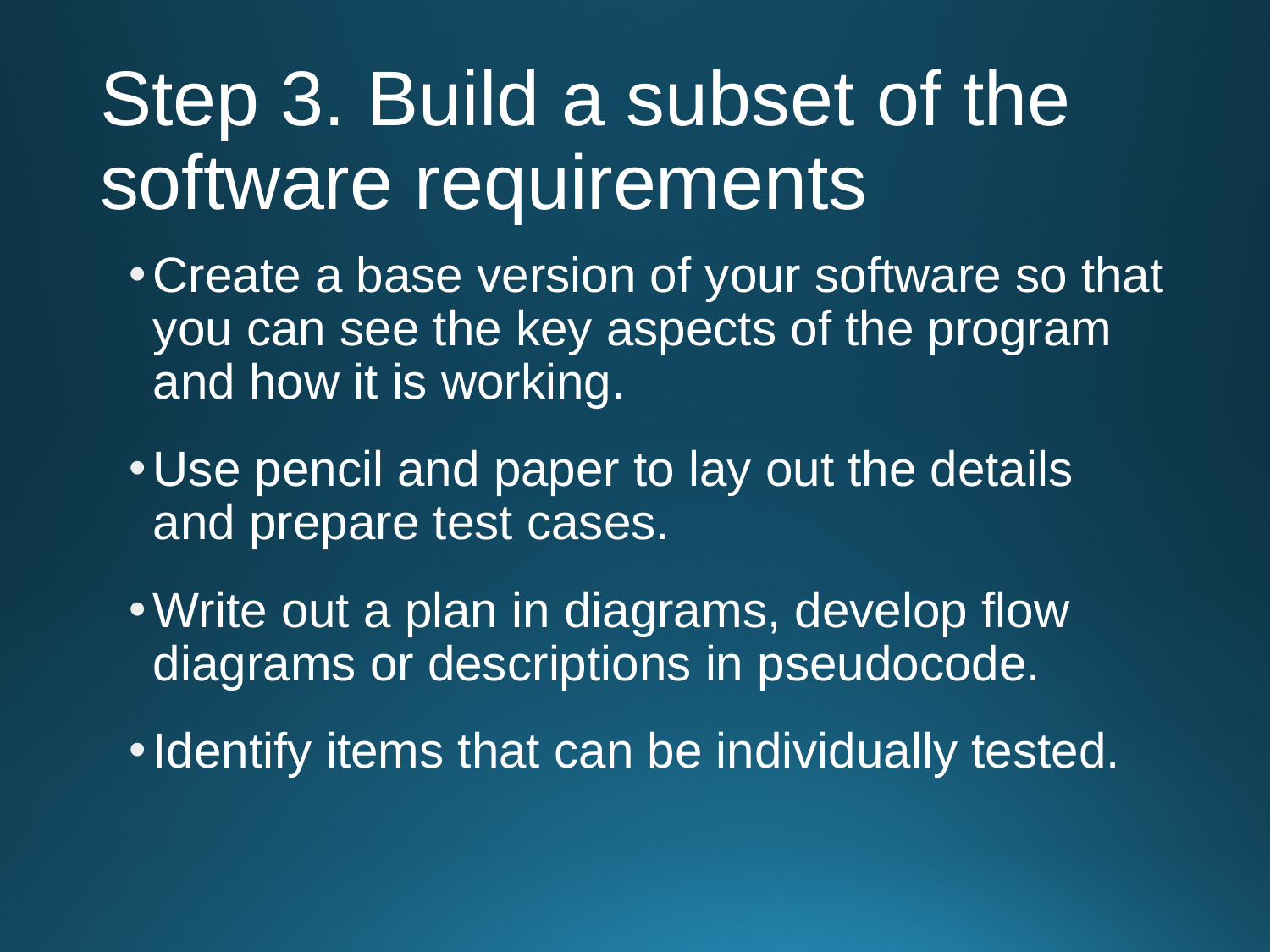

# Step 3. Build a subset of the software requirements
Create a base version of your software so that you can see the key aspects of the program and how it is working.
Use pencil and paper to lay out the details and prepare test cases.
Write out a plan in diagrams, develop flow diagrams or descriptions in pseudocode.
Identify items that can be individually tested.